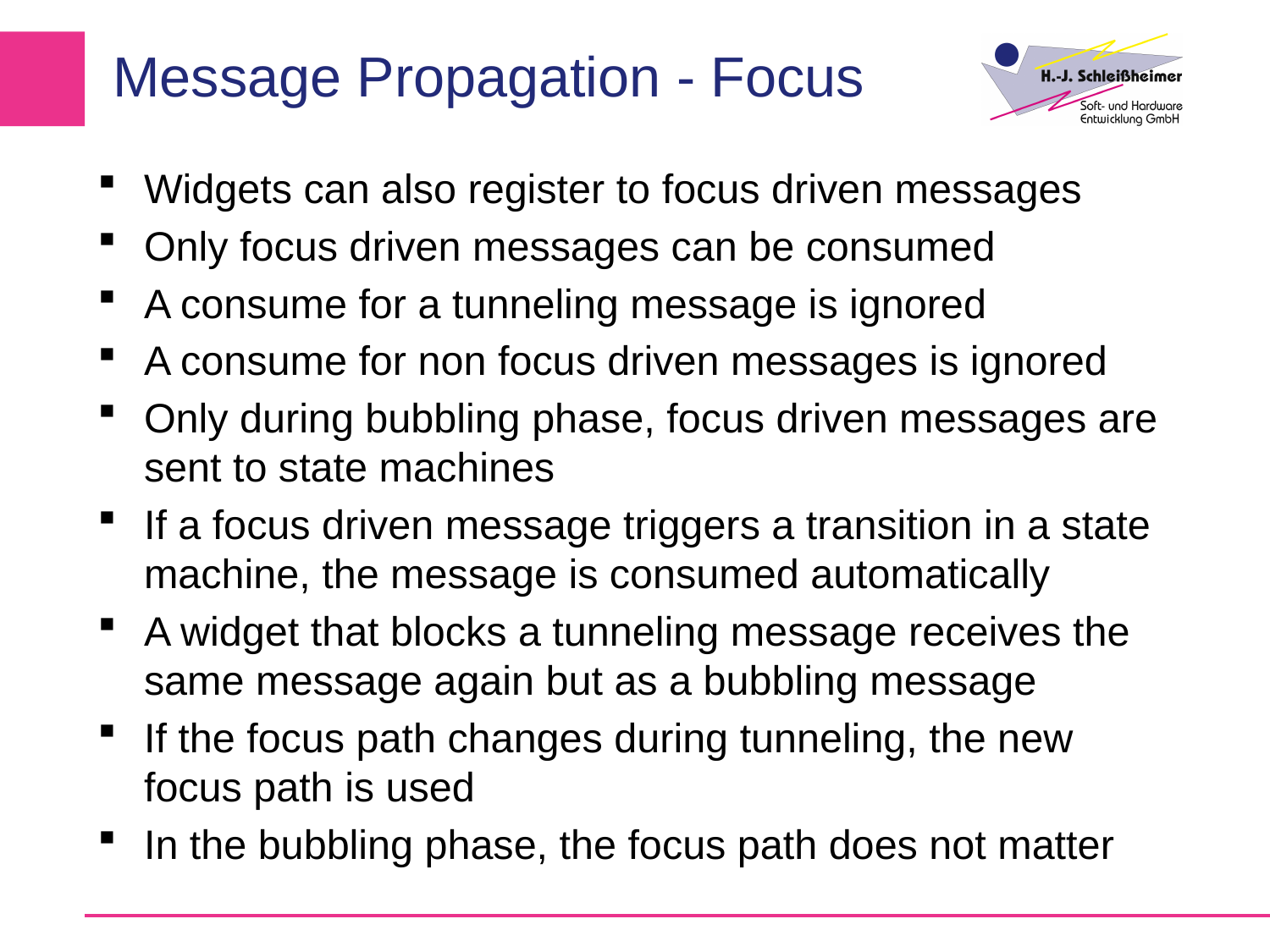

# Message Propagation - Focus
Widgets can also register to focus driven messages
Only focus driven messages can be consumed
A consume for a tunneling message is ignored
A consume for non focus driven messages is ignored
Only during bubbling phase, focus driven messages are sent to state machines
If a focus driven message triggers a transition in a state machine, the message is consumed automatically
A widget that blocks a tunneling message receives the same message again but as a bubbling message
If the focus path changes during tunneling, the new focus path is used
In the bubbling phase, the focus path does not matter